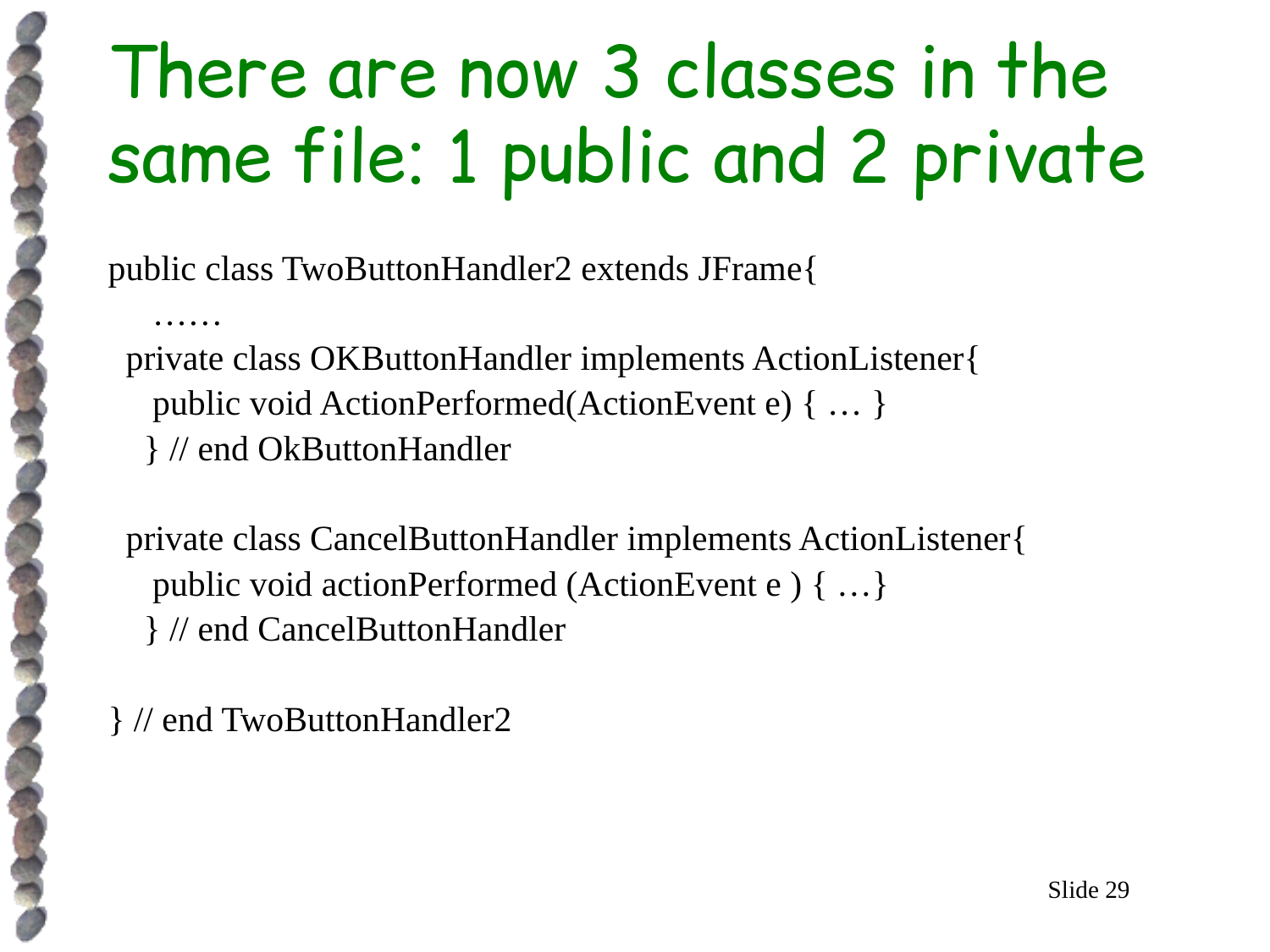

# There are now 3 classes in the same file: 1 public and 2 private
public class TwoButtonHandler2 extends JFrame{
     ……
  private class OKButtonHandler implements ActionListener{
     public void ActionPerformed(ActionEvent e) { … }
    } // end OkButtonHandler

  private class CancelButtonHandler implements ActionListener{
     public void actionPerformed (ActionEvent e ) { …}
    } // end CancelButtonHandler

} // end TwoButtonHandler2
Slide 29